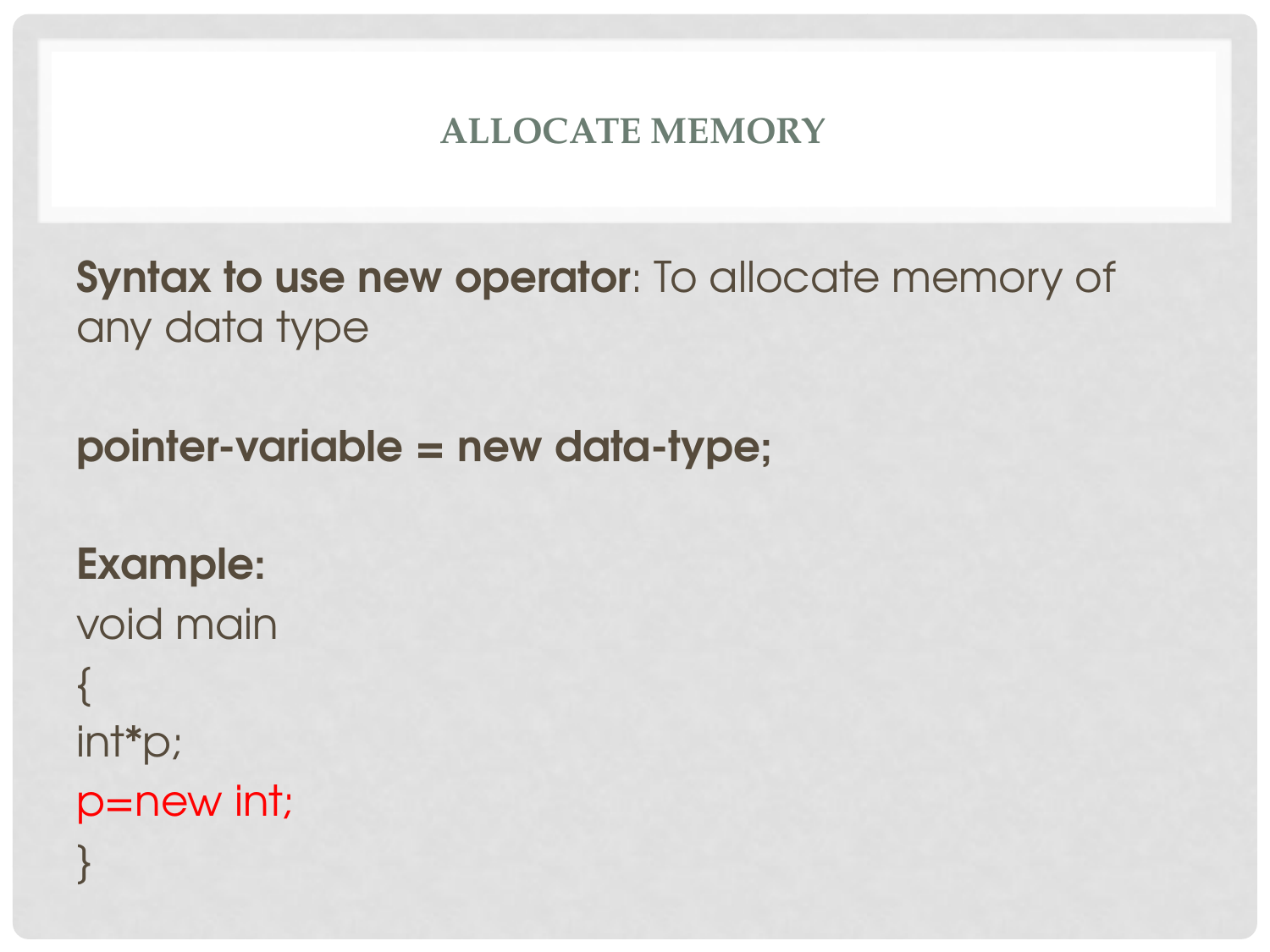

# Allocate memory
Syntax to use new operator: To allocate memory of any data type

pointer-variable = new data-type;

Example:
void main
{
int*p;
p=new int;
}